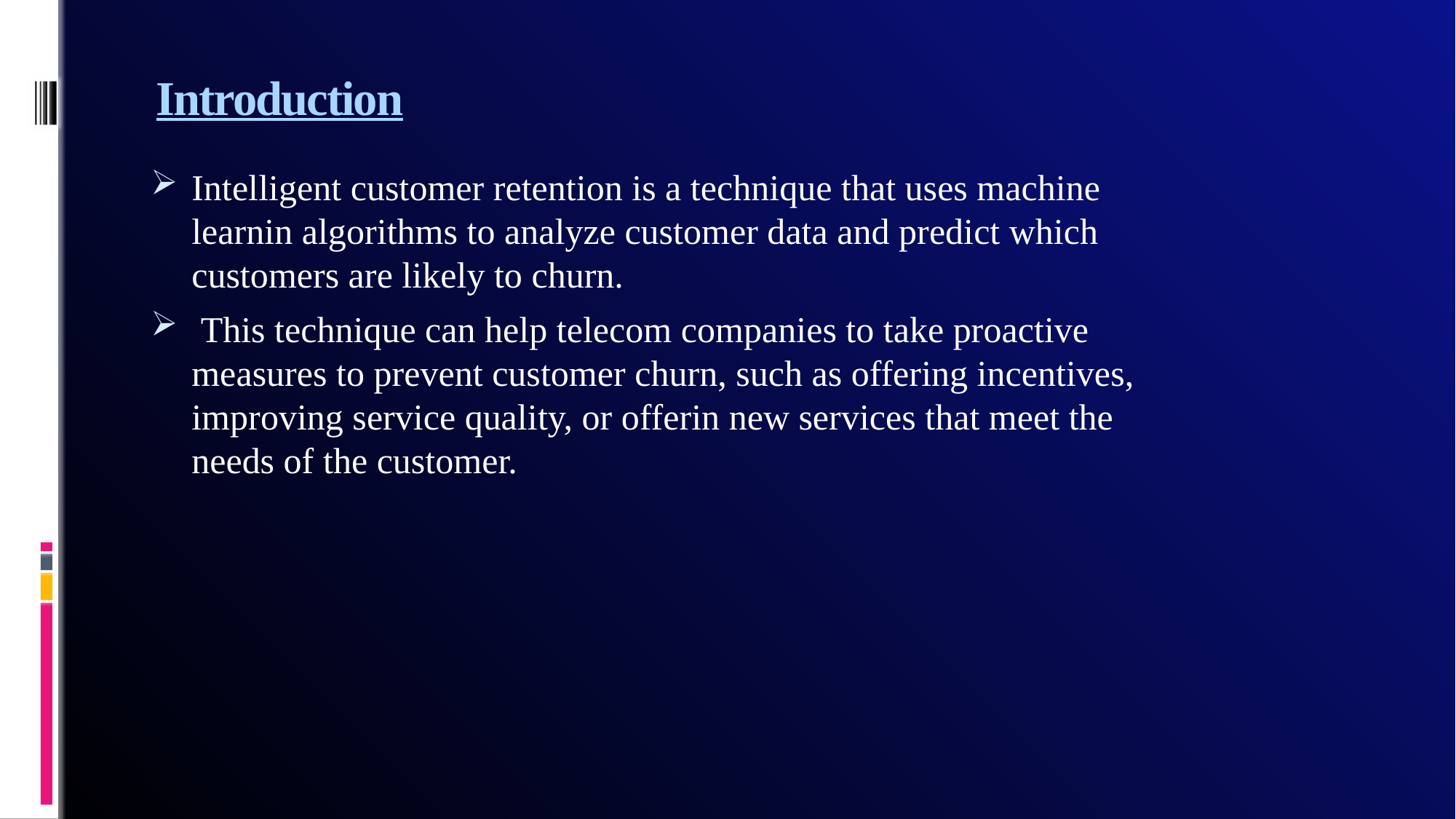

# Introduction
Intelligent customer retention is a technique that uses machine learnin algorithms to analyze customer data and predict which customers are likely to churn.
 This technique can help telecom companies to take proactive measures to prevent customer churn, such as offering incentives, improving service quality, or offerin new services that meet the needs of the customer.